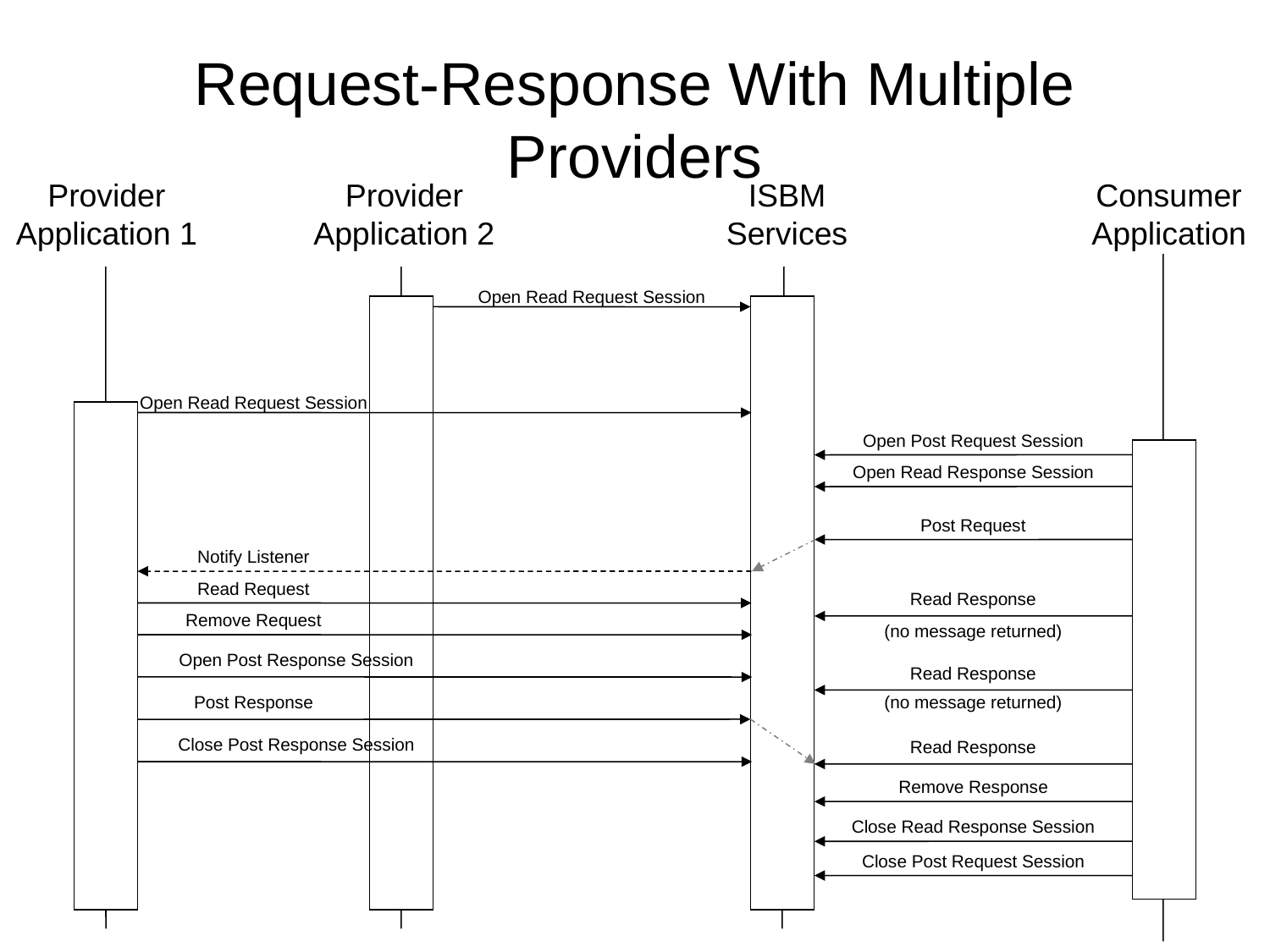

# Request-Response With Multiple Providers
Provider
Application 1
Provider
Application 2
ISBM
Services
Consumer
Application

Open Read Request Session

Open Read Request Session

Open Post Request Session

Open Read Response Session

Post Request
Notify Listener

Read Request
Read Response

Remove Request
(no message returned)

Open Post Response Session
Read Response

Post Response
(no message returned)

Close Post Response Session
Read Response

Remove Response

Close Read Response Session

Close Post Request Session